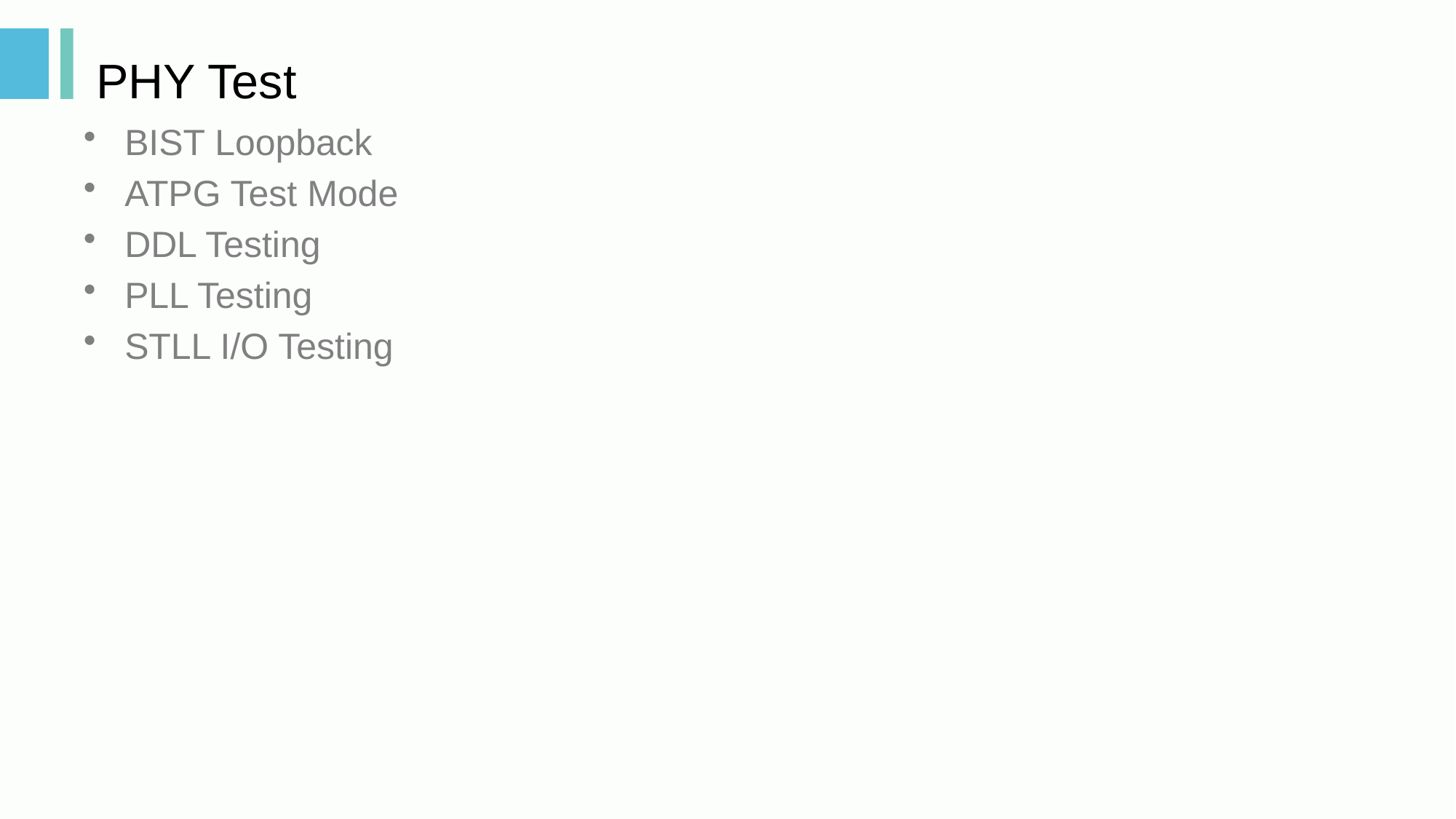

# PHY Test
BIST Loopback
ATPG Test Mode
DDL Testing
PLL Testing
STLL I/O Testing